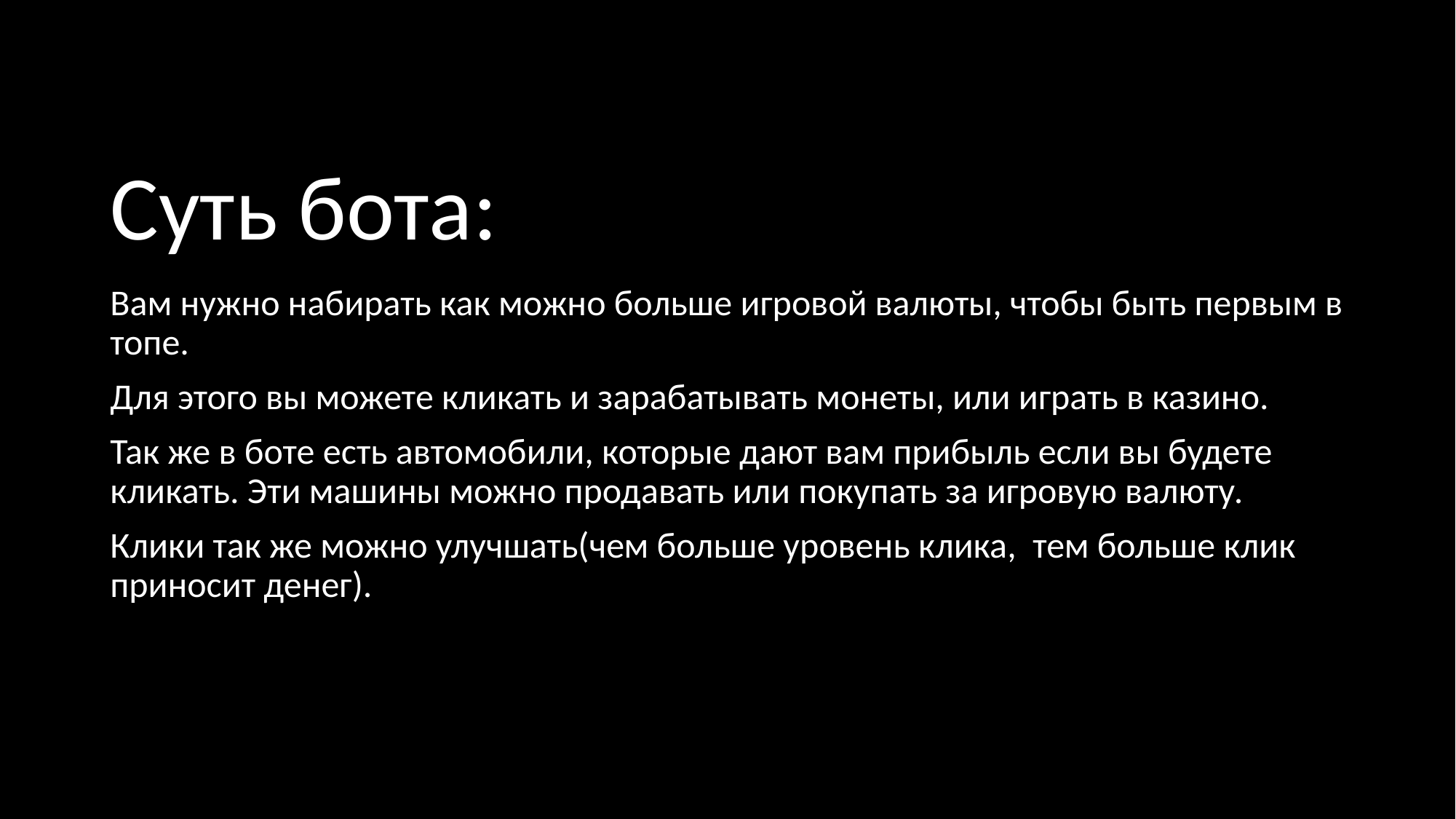

# Суть бота:
Вам нужно набирать как можно больше игровой валюты, чтобы быть первым в топе.
Для этого вы можете кликать и зарабатывать монеты, или играть в казино.
Так же в боте есть автомобили, которые дают вам прибыль если вы будете кликать. Эти машины можно продавать или покупать за игровую валюту.
Клики так же можно улучшать(чем больше уровень клика,  тем больше клик приносит денег).